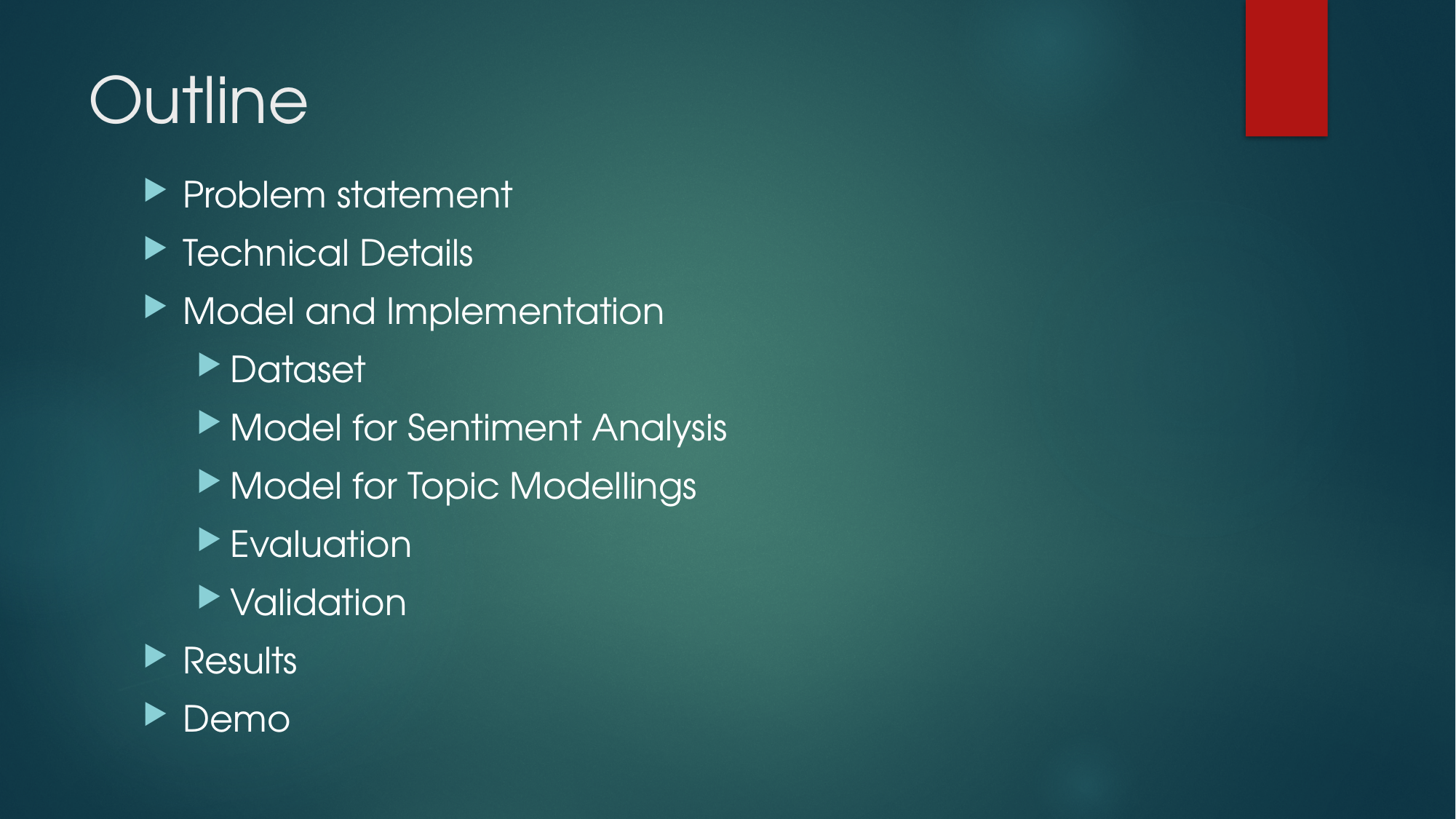

# Outline
Problem statement
Technical Details
Model and Implementation
Dataset
Model for Sentiment Analysis
Model for Topic Modellings
Evaluation
Validation
Results
Demo